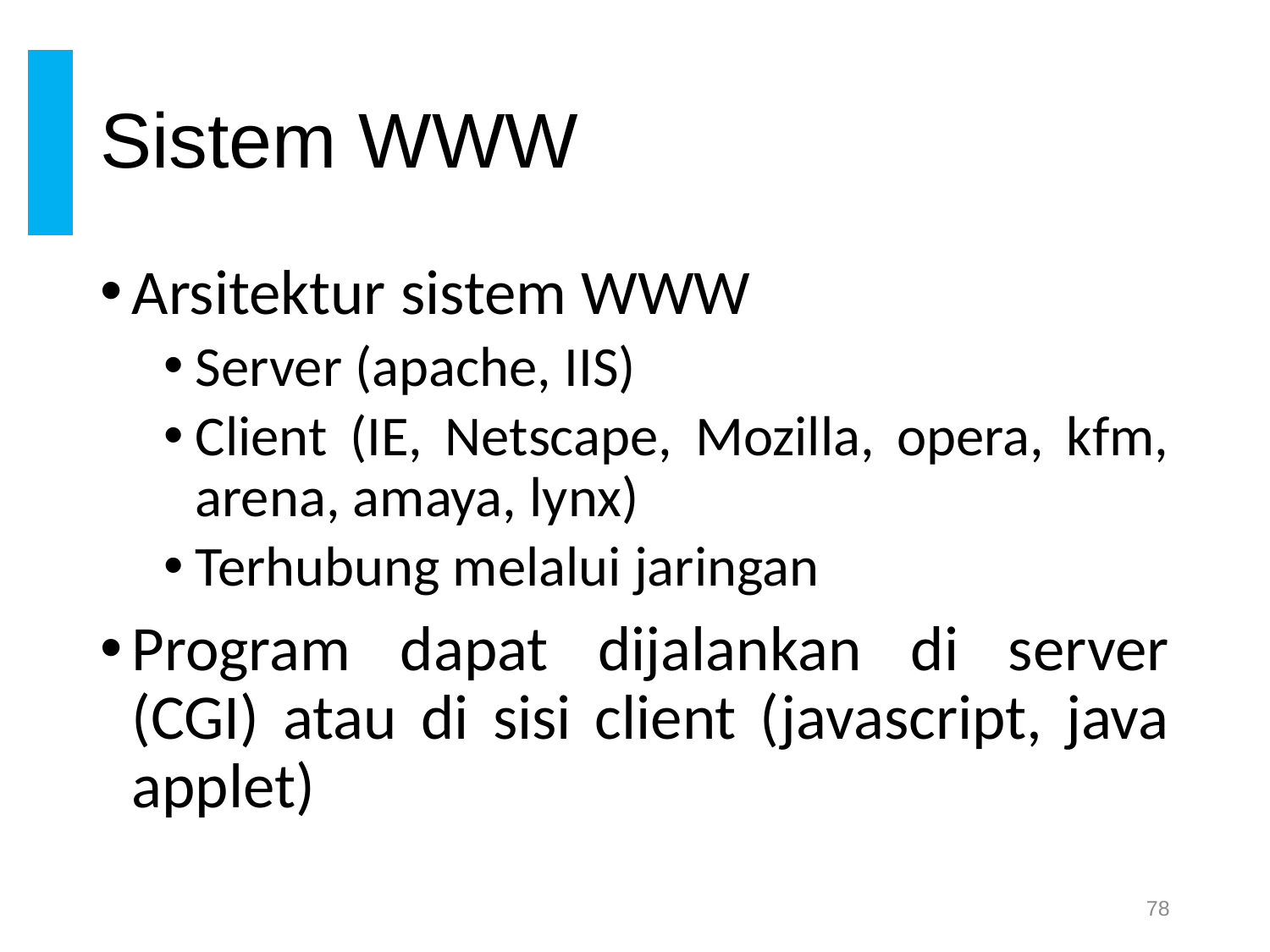

# Sistem WWW
Arsitektur sistem WWW
Server (apache, IIS)
Client (IE, Netscape, Mozilla, opera, kfm, arena, amaya, lynx)
Terhubung melalui jaringan
Program dapat dijalankan di server (CGI) atau di sisi client (javascript, java applet)
78